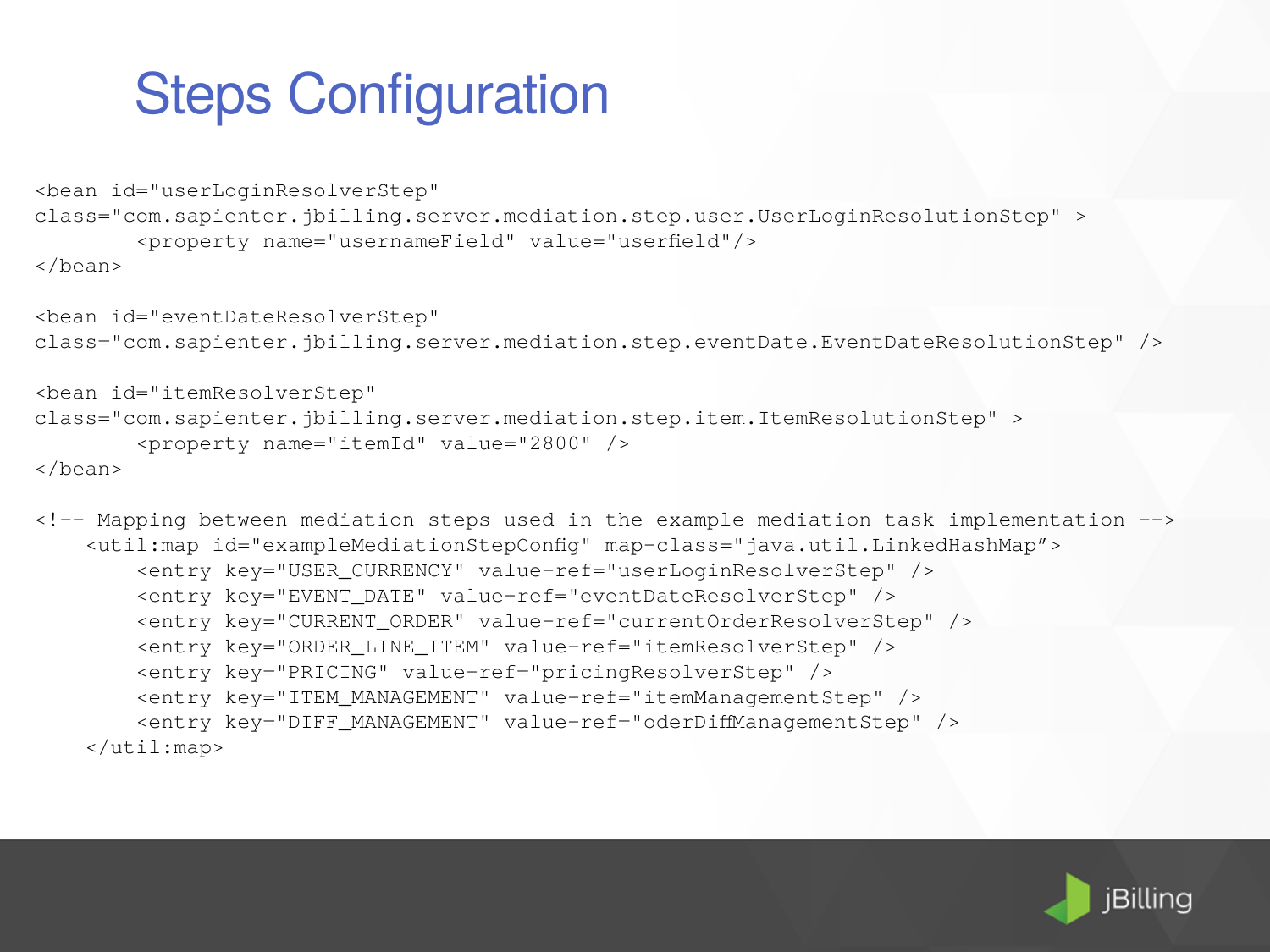

Steps Configuration
<bean id="userLoginResolverStep"   class="com.sapienter.jbilling.server.mediation.step.user.UserLoginResolutionStep" >
        <property name="usernameField" value="userfield"/>
</bean>

<bean id="eventDateResolverStep" class="com.sapienter.jbilling.server.mediation.step.eventDate.EventDateResolutionStep" />

<bean id="itemResolverStep" class="com.sapienter.jbilling.server.mediation.step.item.ItemResolutionStep" >
        <property name="itemId" value="2800" />
</bean>

<!-- Mapping between mediation steps used in the example mediation task implementation -->
    <util:map id="exampleMediationStepConfig" map-class="java.util.LinkedHashMap”>
        <entry key="USER_CURRENCY" value-ref="userLoginResolverStep" />
        <entry key="EVENT_DATE" value-ref="eventDateResolverStep" />
        <entry key="CURRENT_ORDER" value-ref="currentOrderResolverStep" />
        <entry key="ORDER_LINE_ITEM" value-ref="itemResolverStep" />
        <entry key="PRICING" value-ref="pricingResolverStep" />
        <entry key="ITEM_MANAGEMENT" value-ref="itemManagementStep" />
        <entry key="DIFF_MANAGEMENT" value-ref="oderDiffManagementStep" />
    </util:map>